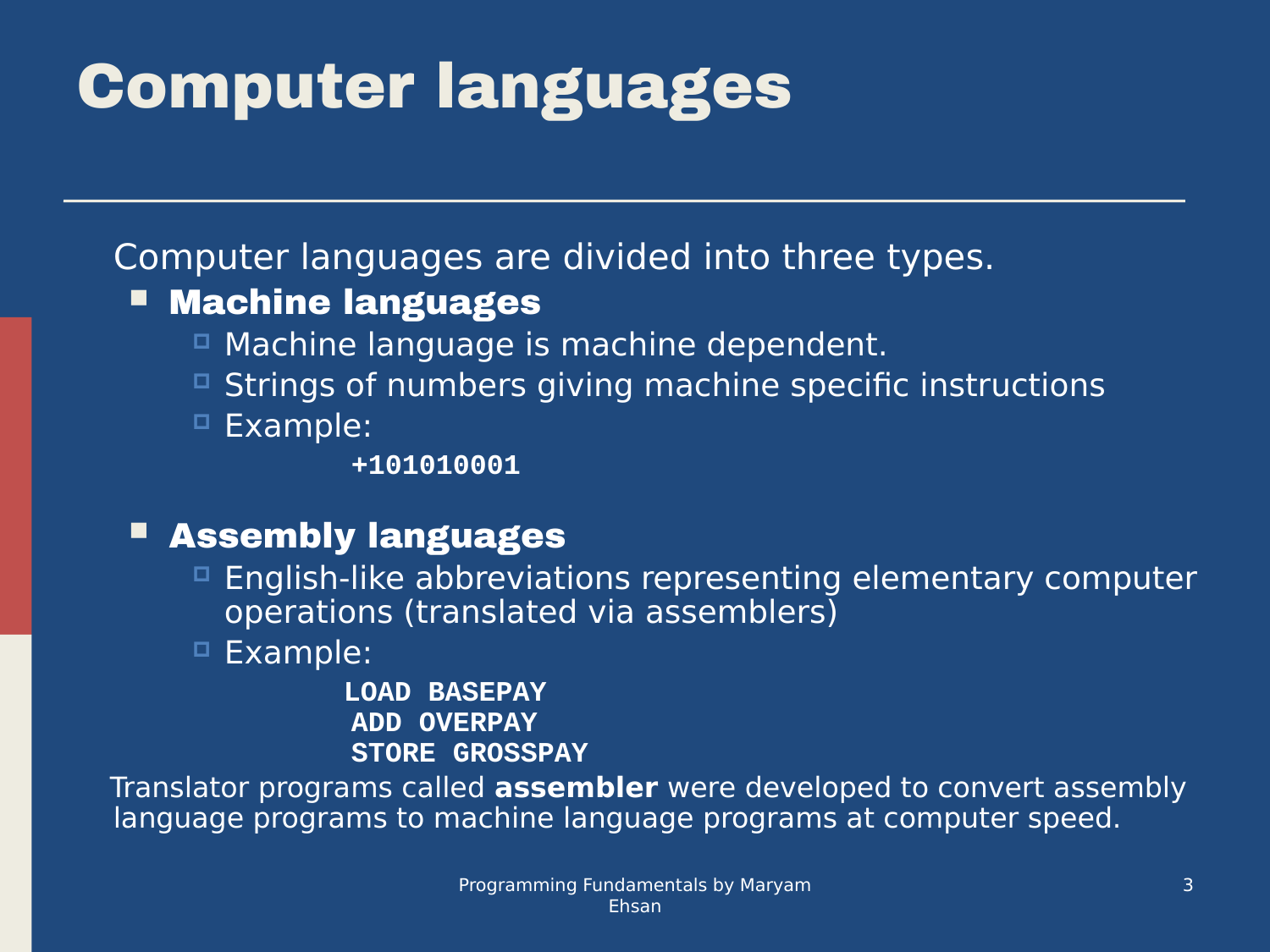

# Computer languages
Computer languages are divided into three types.
Machine languages
Machine language is machine dependent.
Strings of numbers giving machine specific instructions
Example:
	+101010001
Assembly languages
English-like abbreviations representing elementary computer operations (translated via assemblers)
Example:
  LOAD BASEPAY
ADD OVERPAY
STORE GROSSPAY
     Translator programs called assembler were developed to convert assembly language programs to machine language programs at computer speed.
Programming Fundamentals by Maryam Ehsan
3